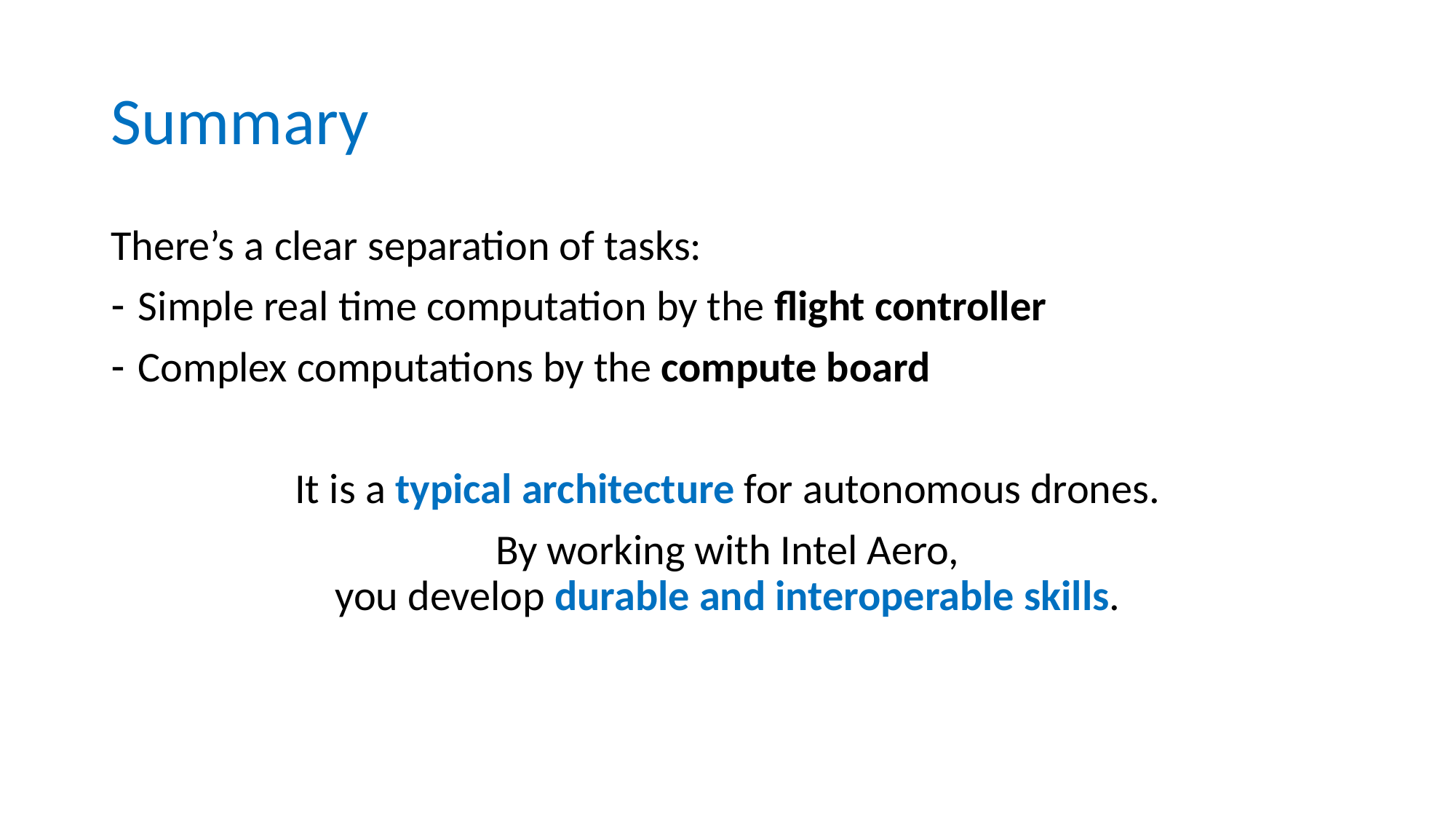

# Summary
There’s a clear separation of tasks:
Simple real time computation by the flight controller
Complex computations by the compute board

It is a typical architecture for autonomous drones.
By working with Intel Aero,
you develop durable and interoperable skills.